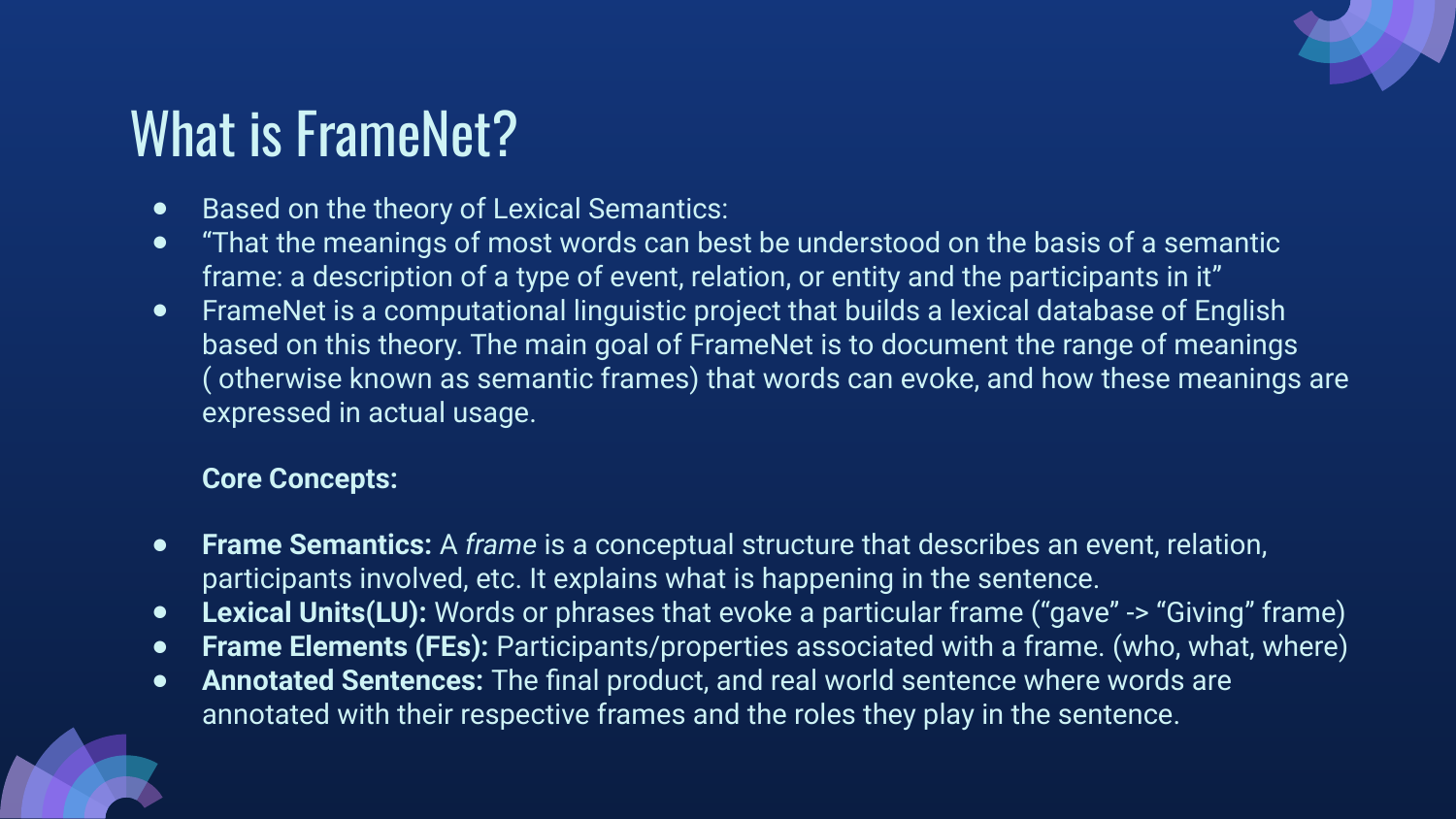

# What is FrameNet?
Based on the theory of Lexical Semantics:
“That the meanings of most words can best be understood on the basis of a semantic frame: a description of a type of event, relation, or entity and the participants in it”
FrameNet is a computational linguistic project that builds a lexical database of English based on this theory. The main goal of FrameNet is to document the range of meanings ( otherwise known as semantic frames) that words can evoke, and how these meanings are expressed in actual usage.
Core Concepts:
Frame Semantics: A frame is a conceptual structure that describes an event, relation, participants involved, etc. It explains what is happening in the sentence.
Lexical Units(LU): Words or phrases that evoke a particular frame (“gave” -> “Giving” frame)
Frame Elements (FEs): Participants/properties associated with a frame. (who, what, where)
Annotated Sentences: The final product, and real world sentence where words are annotated with their respective frames and the roles they play in the sentence.